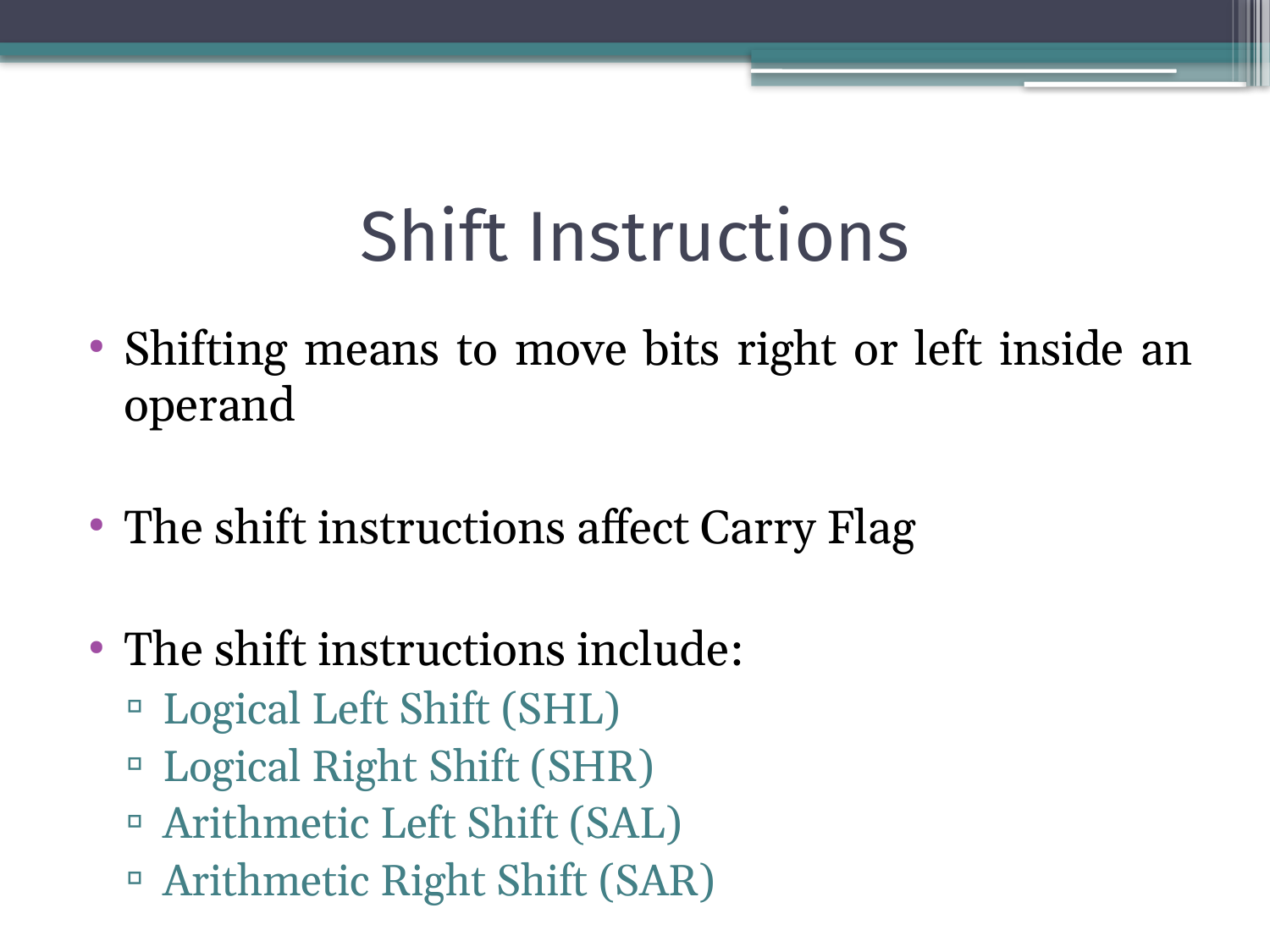

# Shift Instructions
Shifting means to move bits right or left inside an operand

The shift instructions affect Carry Flag

The shift instructions include:
Logical Left Shift (SHL)
Logical Right Shift (SHR)
Arithmetic Left Shift (SAL)
Arithmetic Right Shift (SAR)